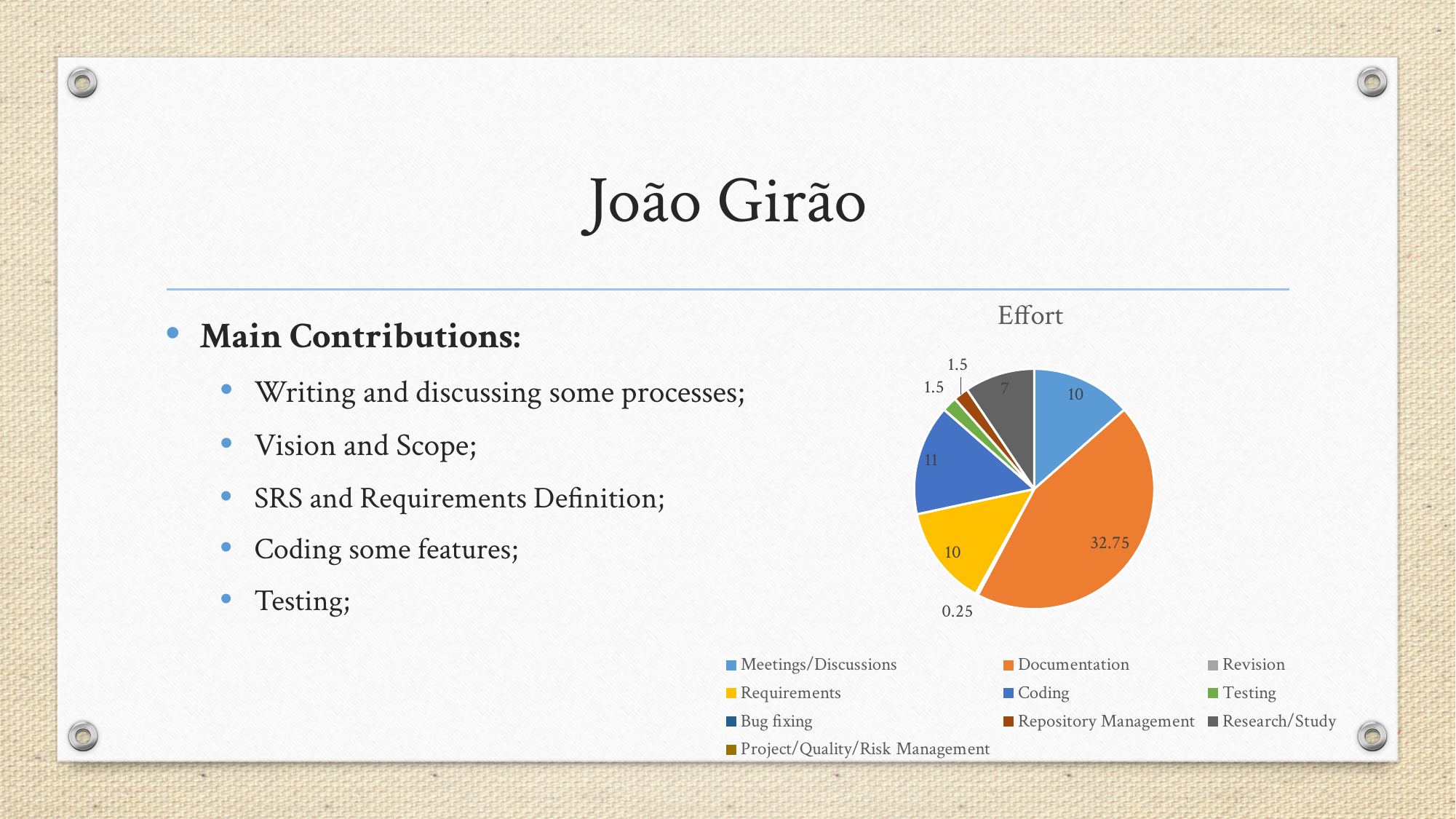

# João Girão

### Chart:

| Category | Effort |
|---|---|
| Meetings/Discussions | 10.0 |
| Documentation | 32.75 |
| Revision | 0.25 |
| Requirements | 10.0 |
| Coding | 11.0 |
| Testing | 1.5 |
| Bug fixing | 0.0 |
| Repository Management | 1.5 |
| Research/Study | 7.0 |
| Project/Quality/Risk Management | 0.0 |
Main Contributions:
Writing and discussing some processes;
Vision and Scope;
SRS and Requirements Definition;
Coding some features;
Testing;